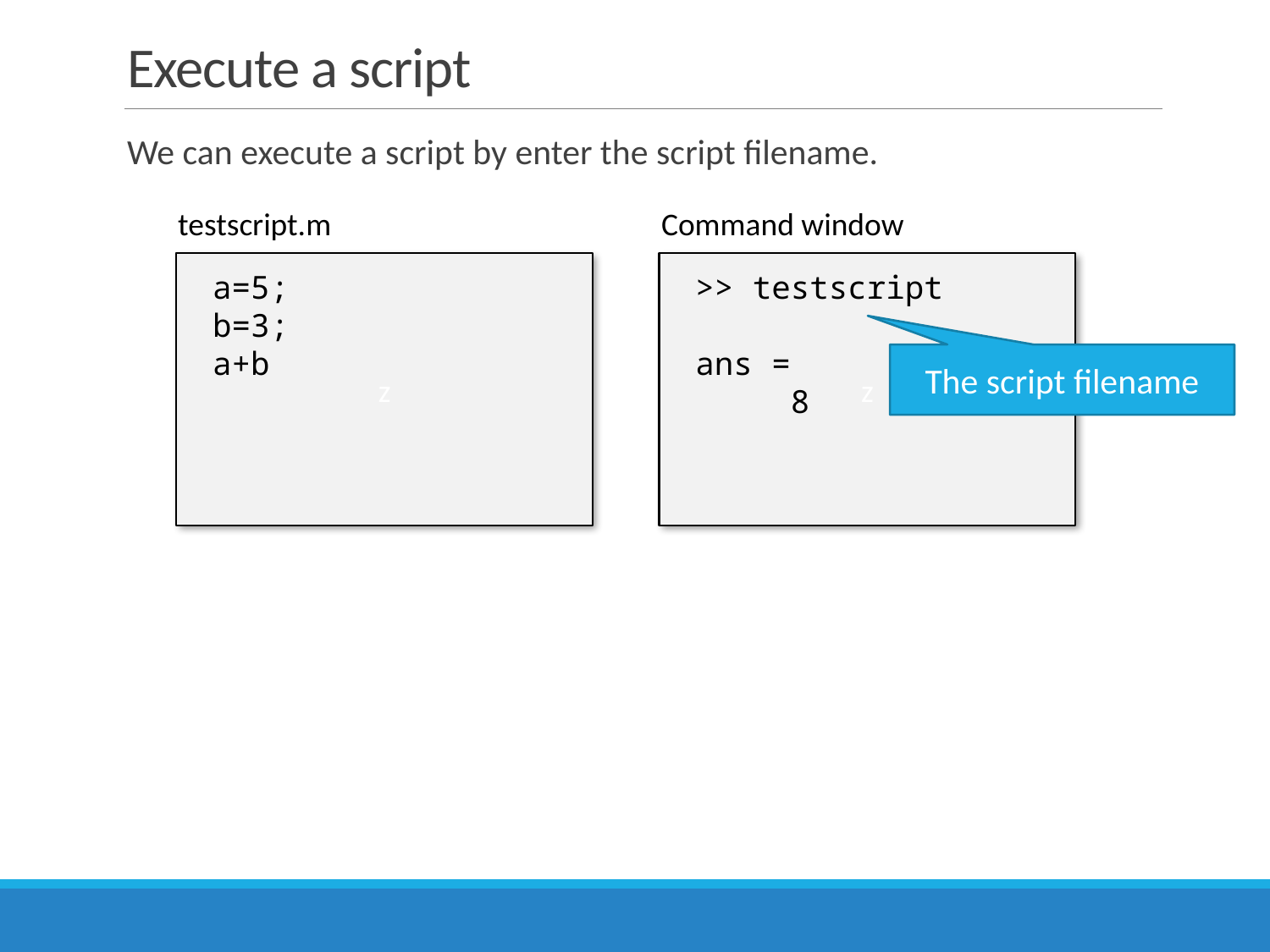

# Execute a script
We can execute a script by enter the script filename.
testscript.m
Command window
z
z
a=5;
b=3;
a+b
>> testscript

ans =
     8
The script filename